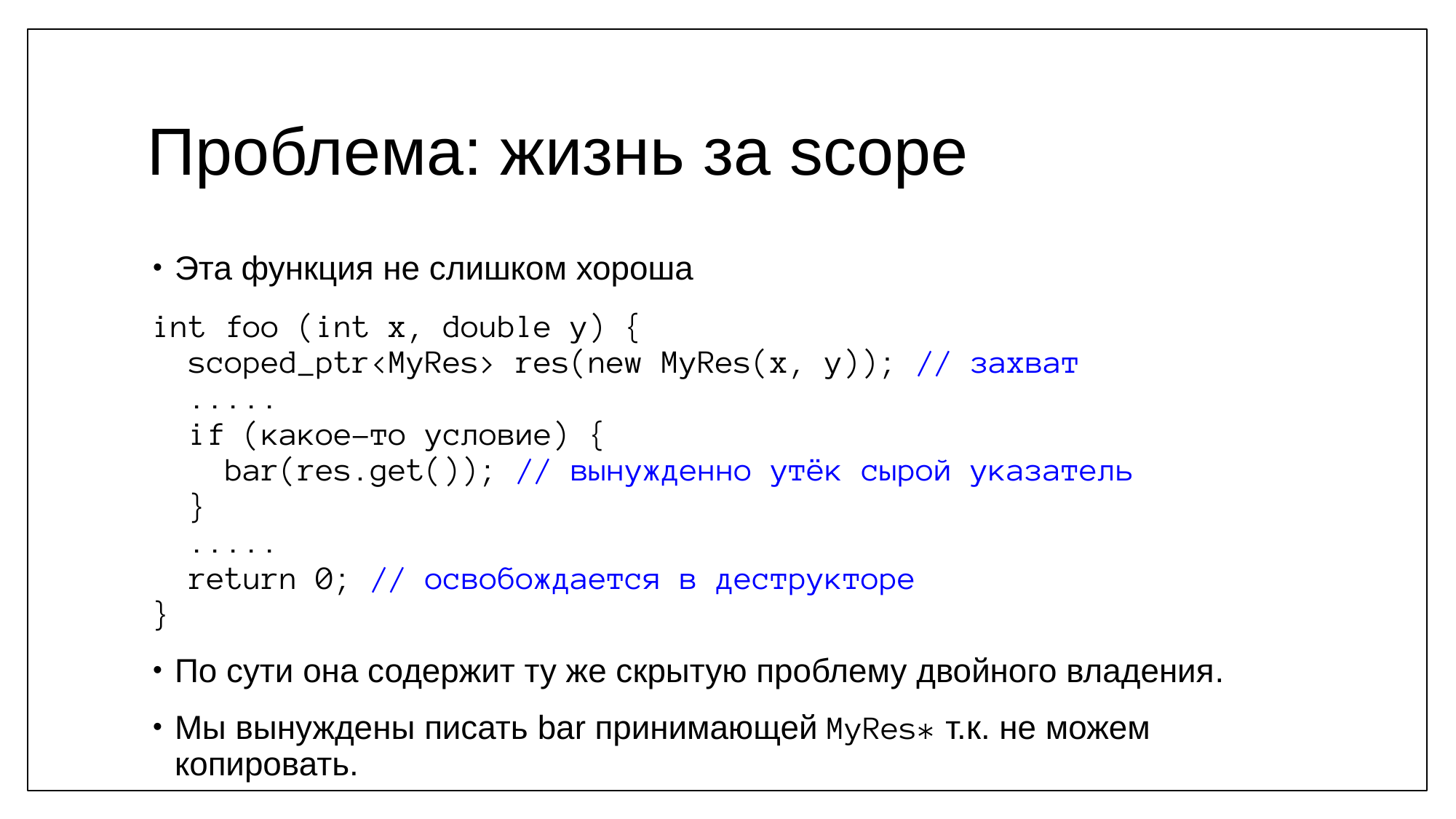

# Проблема: жизнь за scope
Эта функция не слишком хороша
int foo (int x, double y) {
  scoped_ptr<MyRes> res(new MyRes(x, y)); // захват
  .....
  if (какое-то условие) {
    bar(res.get()); // вынужденно утёк сырой указатель
  }
  .....
  return 0; // освобождается в деструкторе
}
По сути она содержит ту же скрытую проблему двойного владения.
Мы вынуждены писать bar принимающей MyRes* т.к. не можем копировать.